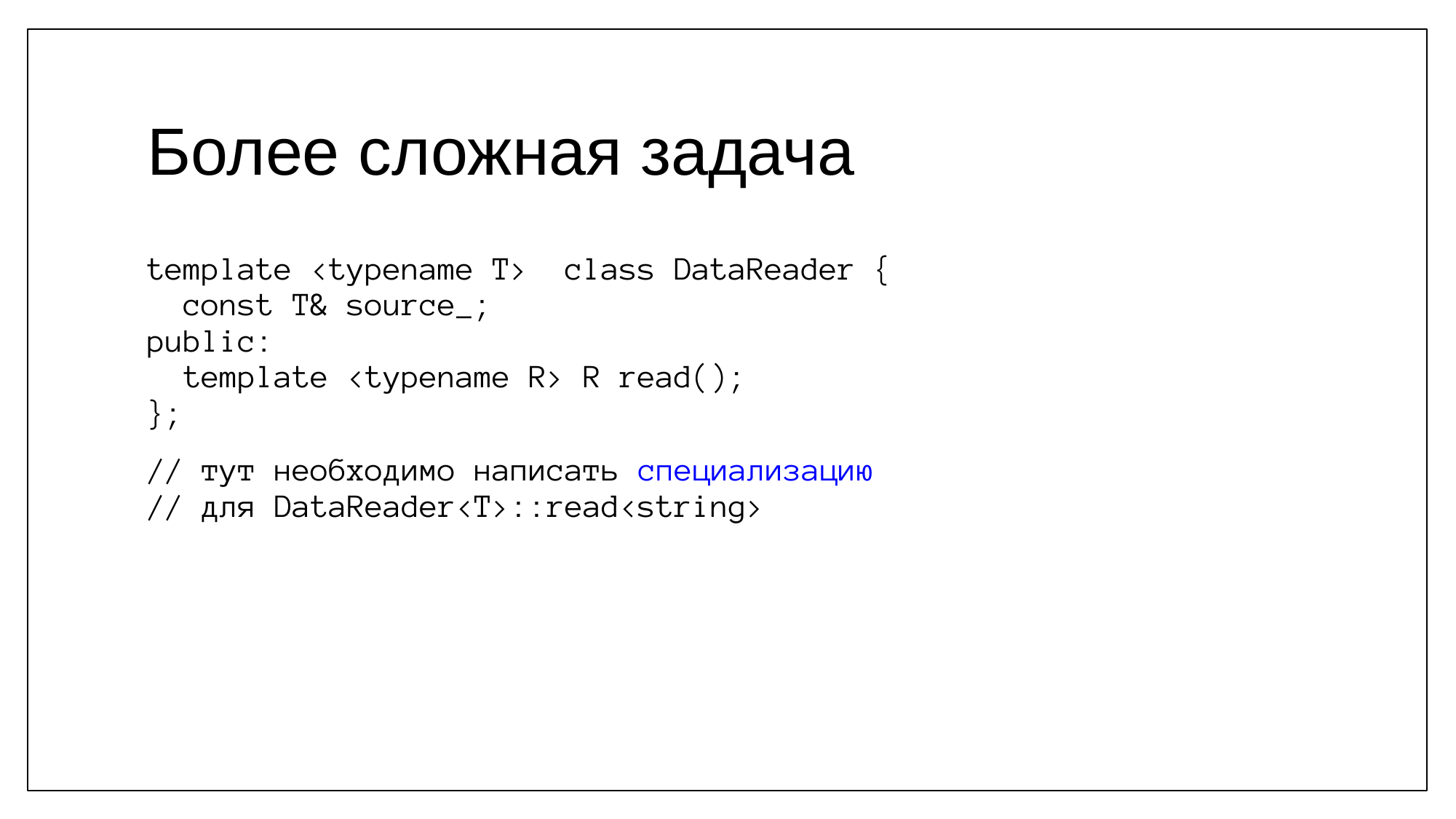

# Более сложная задача
template <typename T>  class DataReader {
  const T& source_;
public:
  template <typename R> R read();
};
// тут необходимо написать специализацию
// для DataReader<T>::read<string>